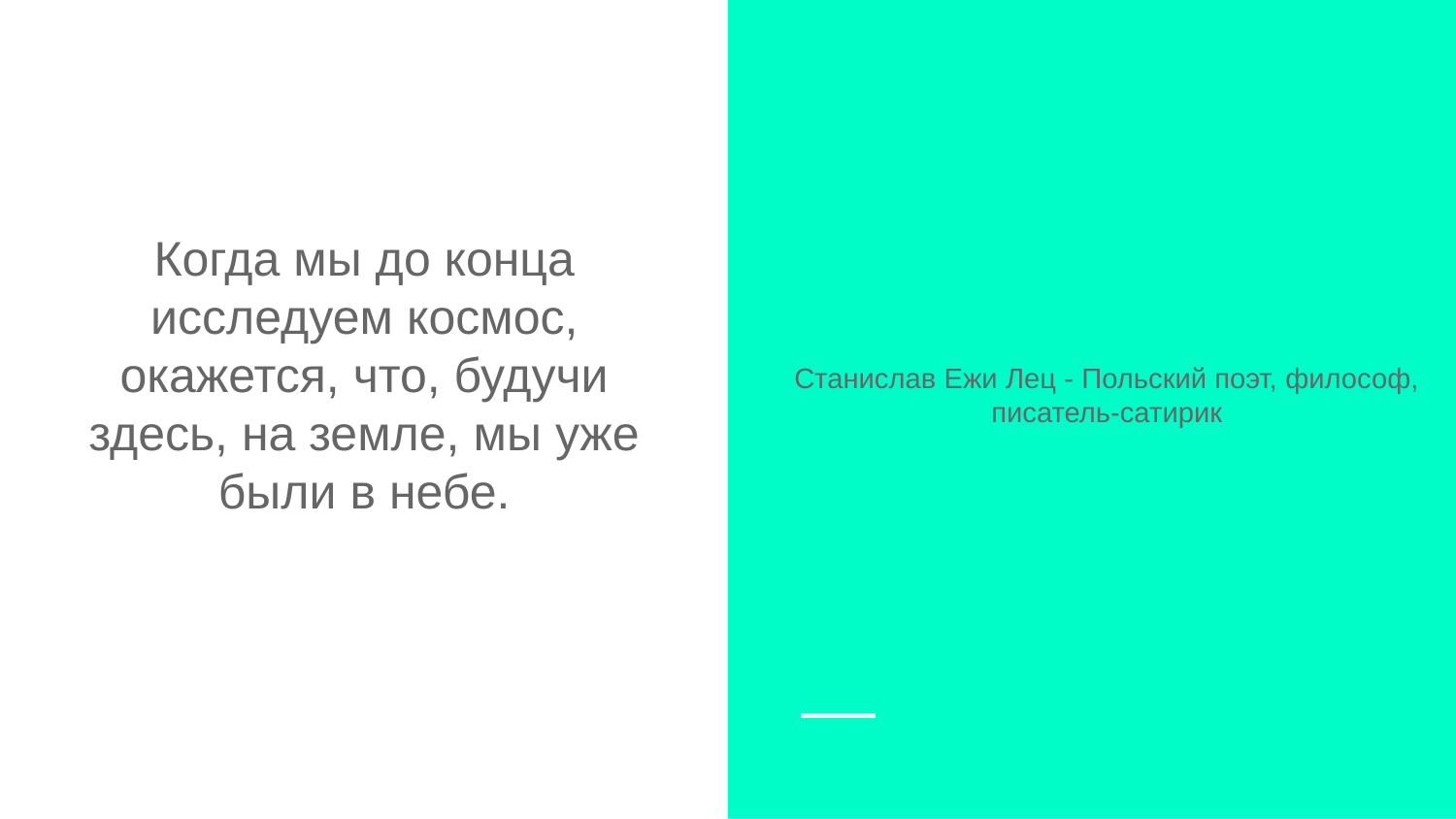

Когда мы до конца исследуем космос, окажется, что, будучи здесь, на земле, мы уже были в небе.
Станислав Ежи Лец - Польский поэт, философ, писатель-сатирик